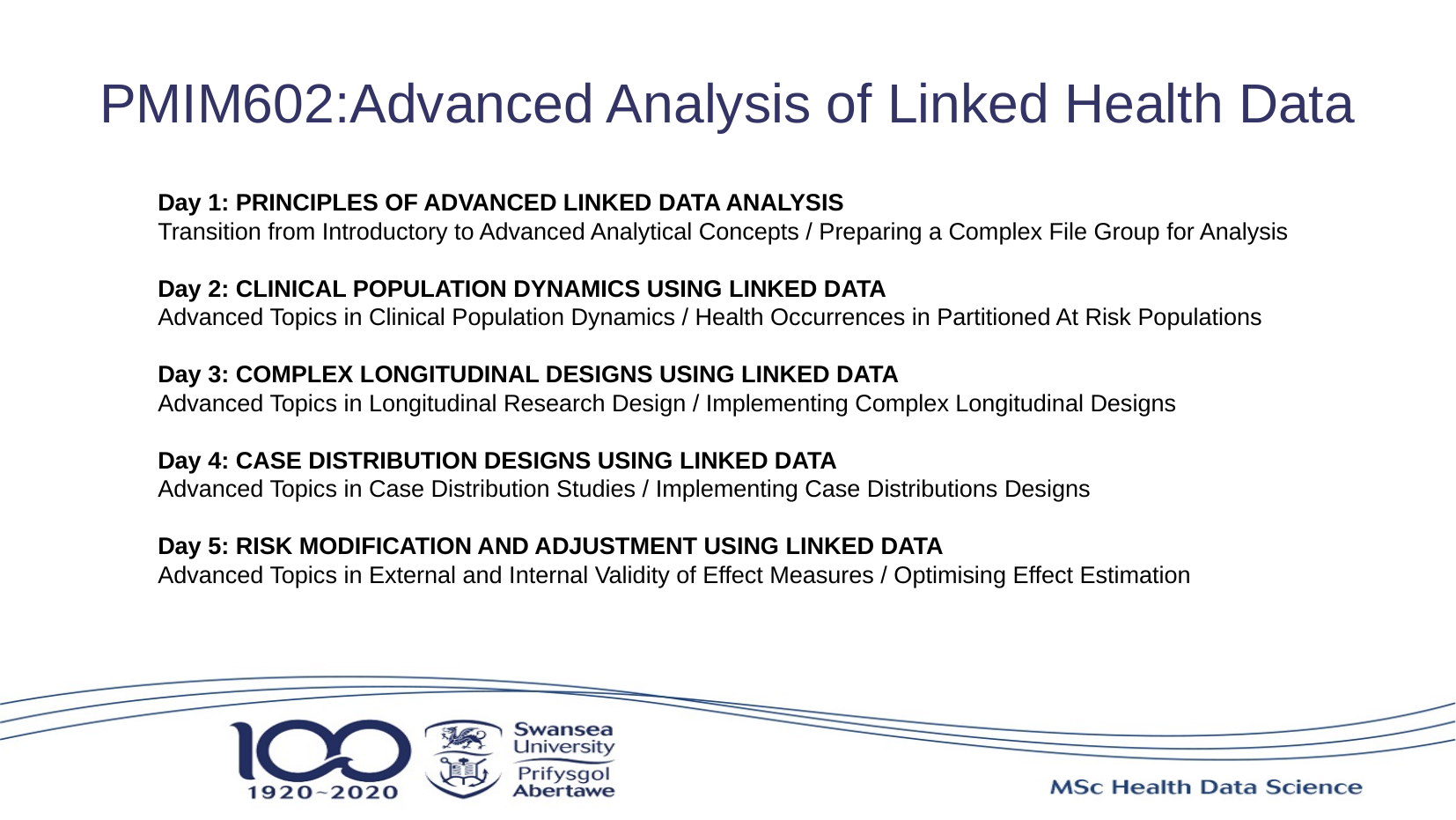

PMIM602:Advanced Analysis of Linked Health Data
Day 1: PRINCIPLES OF ADVANCED LINKED DATA ANALYSIS
Transition from Introductory to Advanced Analytical Concepts / Preparing a Complex File Group for Analysis

Day 2: CLINICAL POPULATION DYNAMICS USING LINKED DATA
Advanced Topics in Clinical Population Dynamics / Health Occurrences in Partitioned At Risk Populations

Day 3: COMPLEX LONGITUDINAL DESIGNS USING LINKED DATA
Advanced Topics in Longitudinal Research Design / Implementing Complex Longitudinal Designs

Day 4: CASE DISTRIBUTION DESIGNS USING LINKED DATA
Advanced Topics in Case Distribution Studies / Implementing Case Distributions Designs

Day 5: RISK MODIFICATION AND ADJUSTMENT USING LINKED DATA
Advanced Topics in External and Internal Validity of Effect Measures / Optimising Effect Estimation